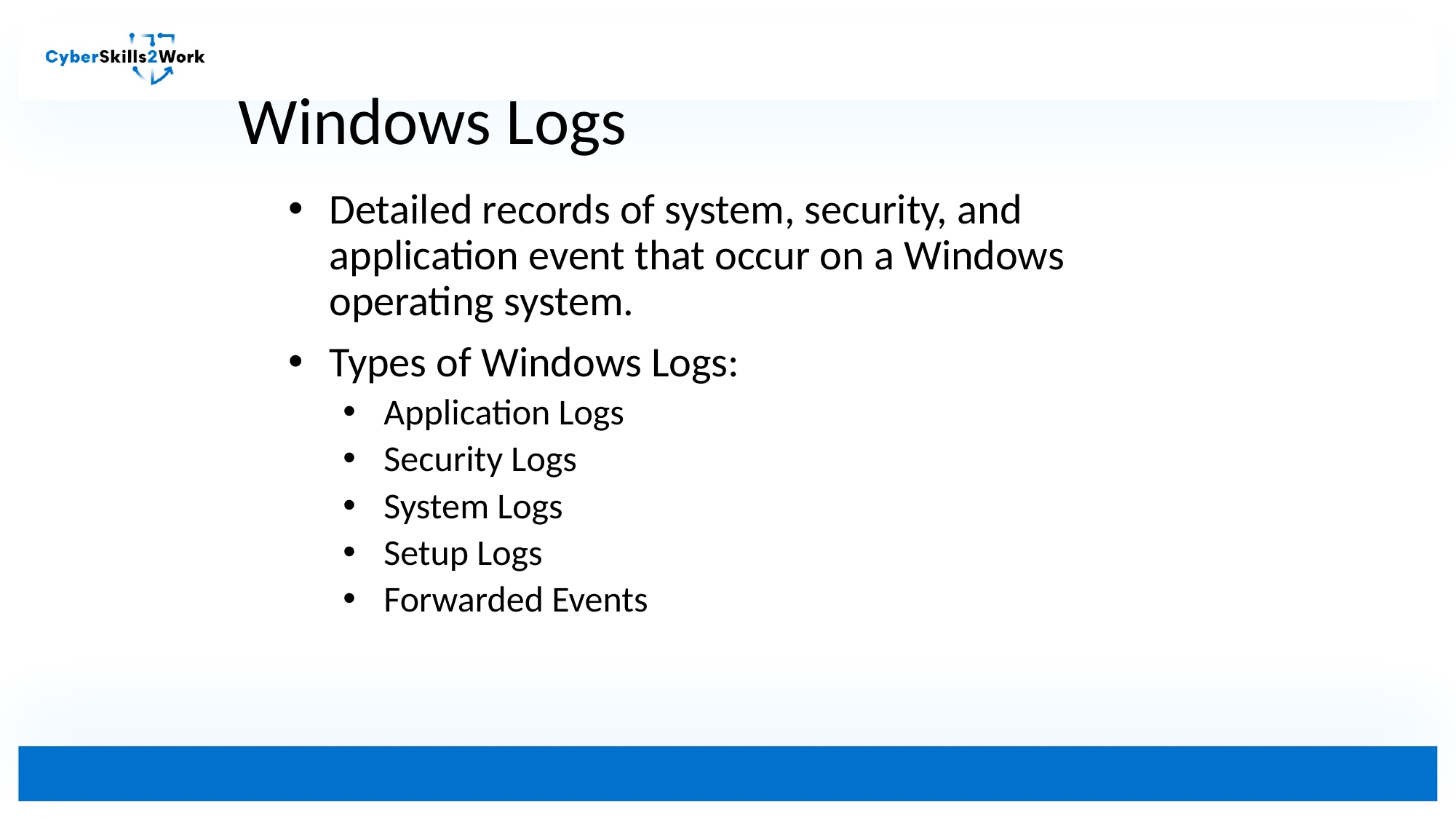

# Windows Logs
Detailed records of system, security, and application event that occur on a Windows operating system.
Types of Windows Logs:
Application Logs
Security Logs
System Logs
Setup Logs
Forwarded Events